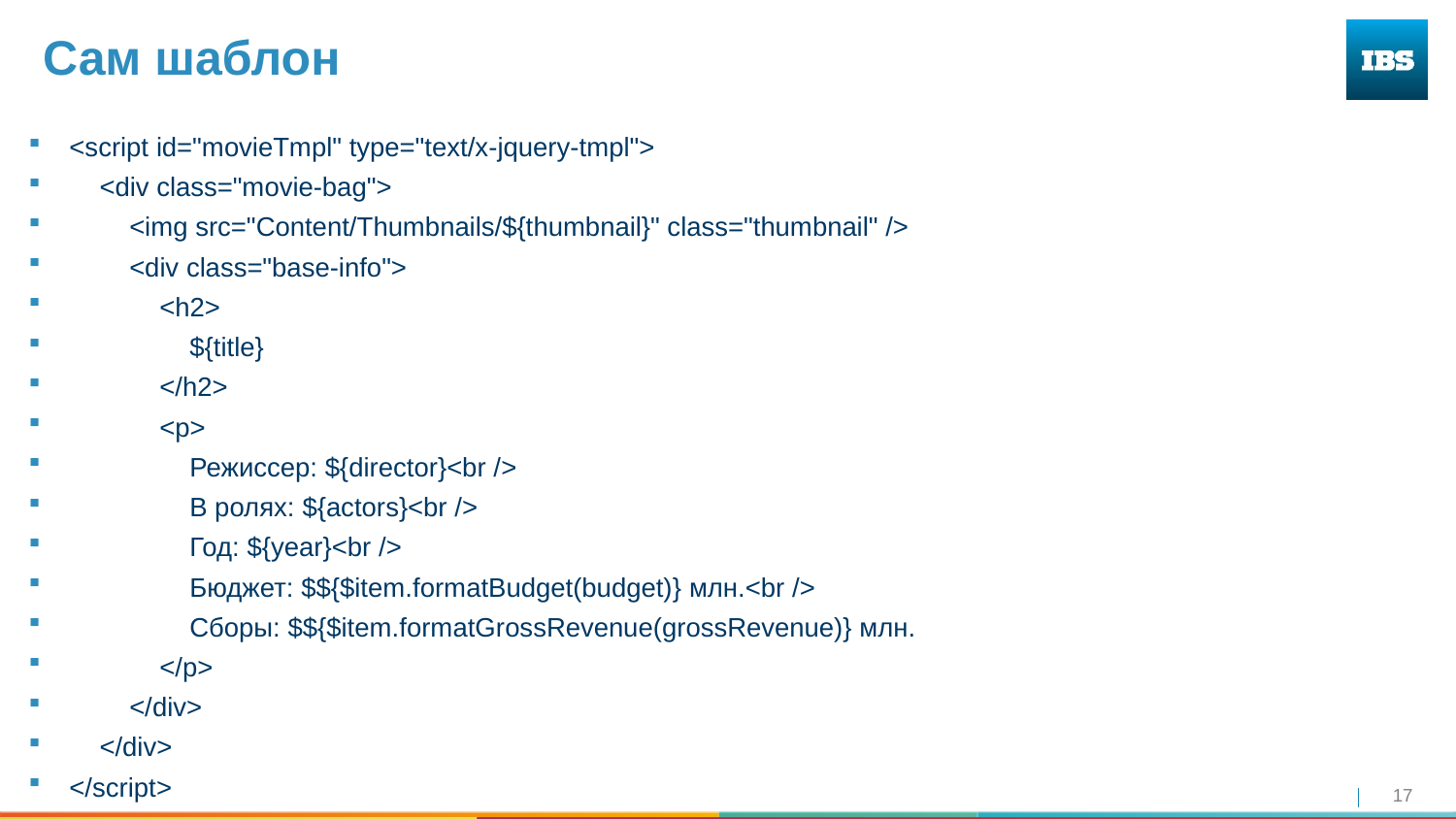

# Сам шаблон
<script id="movieTmpl" type="text/x-jquery-tmpl">
    <div class="movie-bag">
        <img src="Content/Thumbnails/${thumbnail}" class="thumbnail" />
        <div class="base-info">
            <h2>
                ${title}
            </h2>
            <p>
                Режиссер: ${director}<br />
                В ролях: ${actors}<br />
                Год: ${year}<br />
                Бюджет: $${$item.formatBudget(budget)} млн.<br />
                Сборы: $${$item.formatGrossRevenue(grossRevenue)} млн.
            </p>
        </div>
    </div>
</script>